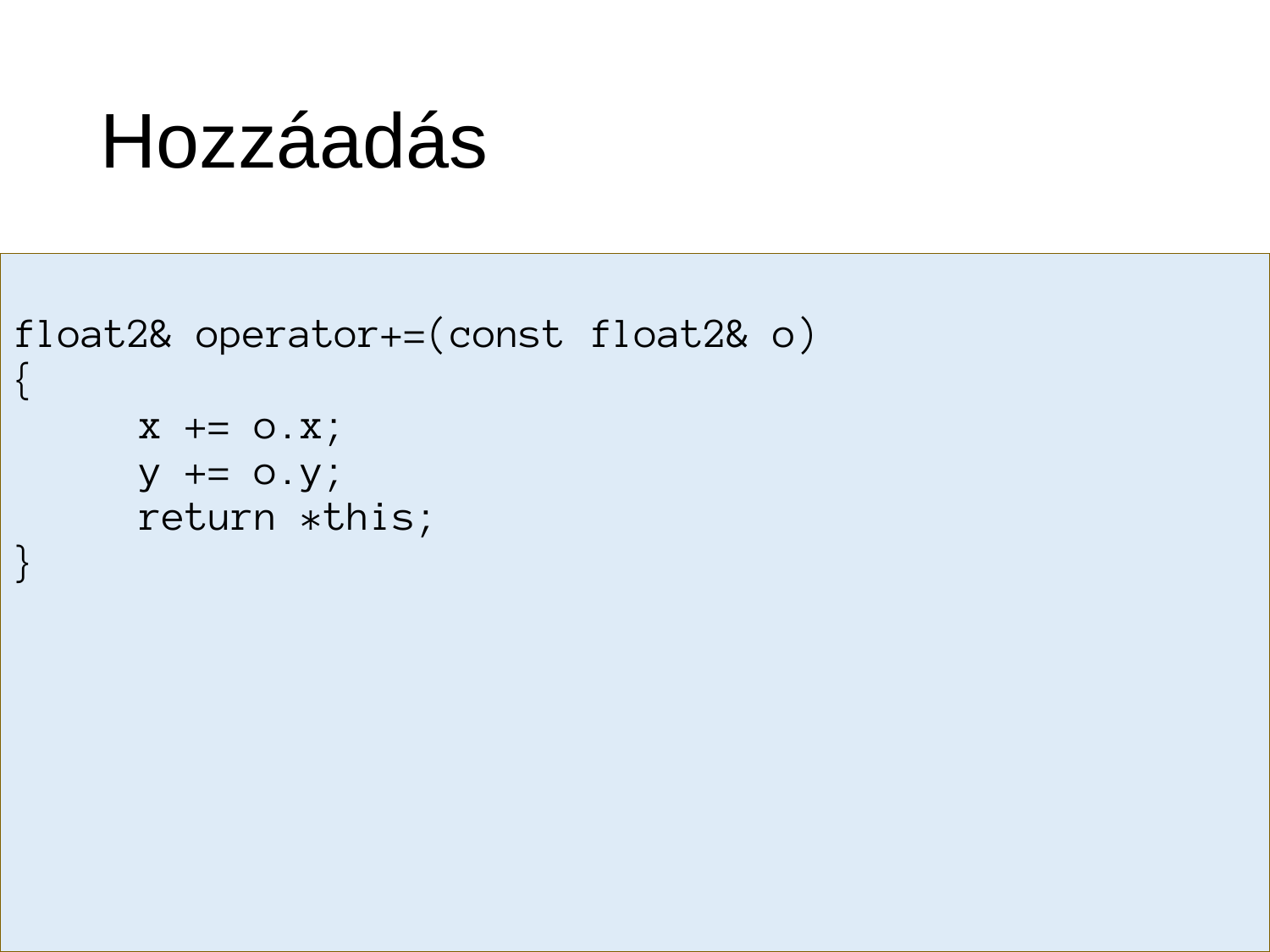

# Hozzáadás

float2& operator+=(const float2& o)
{
	x += o.x;
	y += o.y;
	return *this;
}